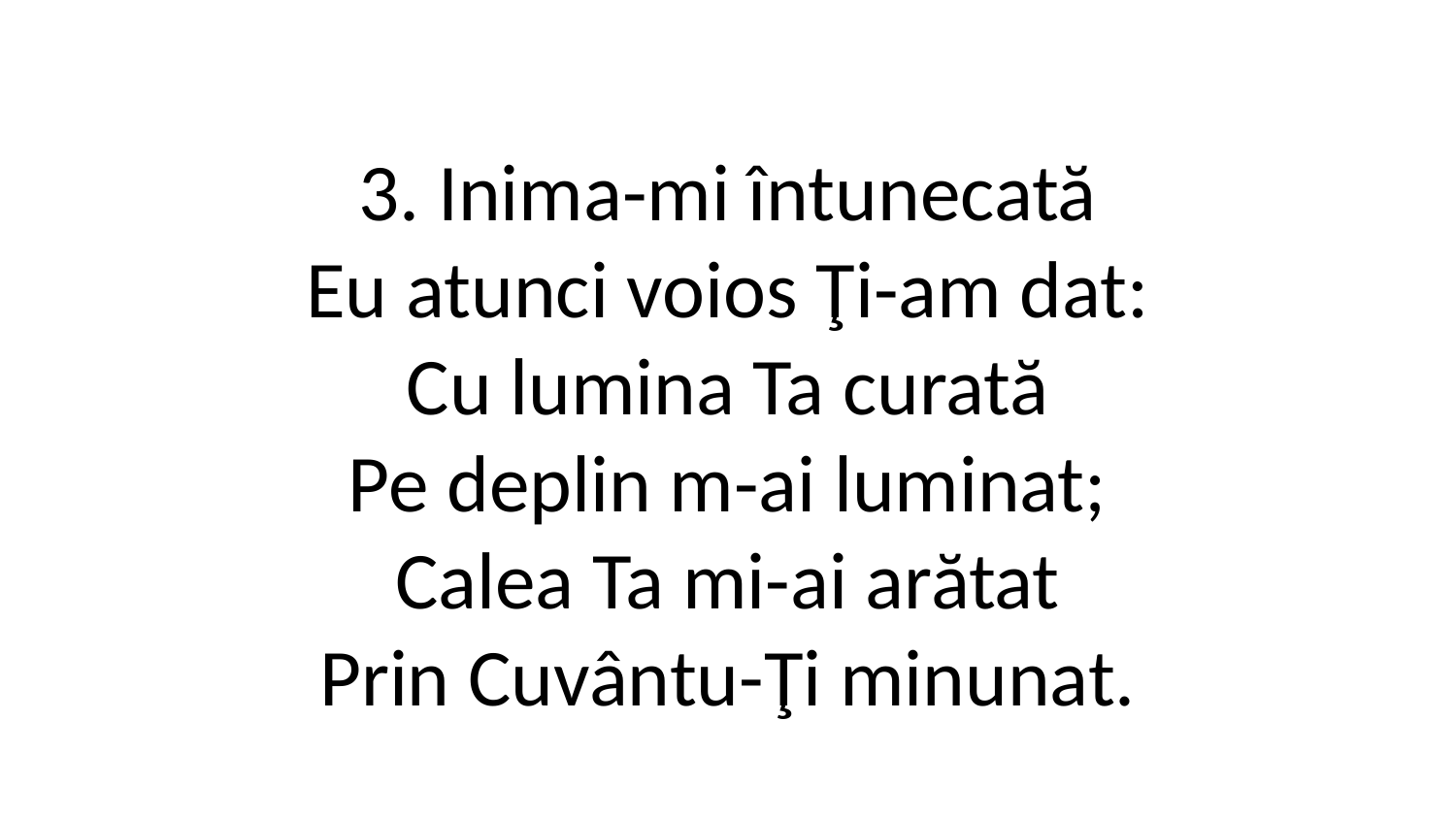

3. Inima-mi întunecată
Eu atunci voios Ţi-am dat:
Cu lumina Ta curată
Pe deplin m-ai luminat;
Calea Ta mi-ai arătat
Prin Cuvântu-Ţi minunat.